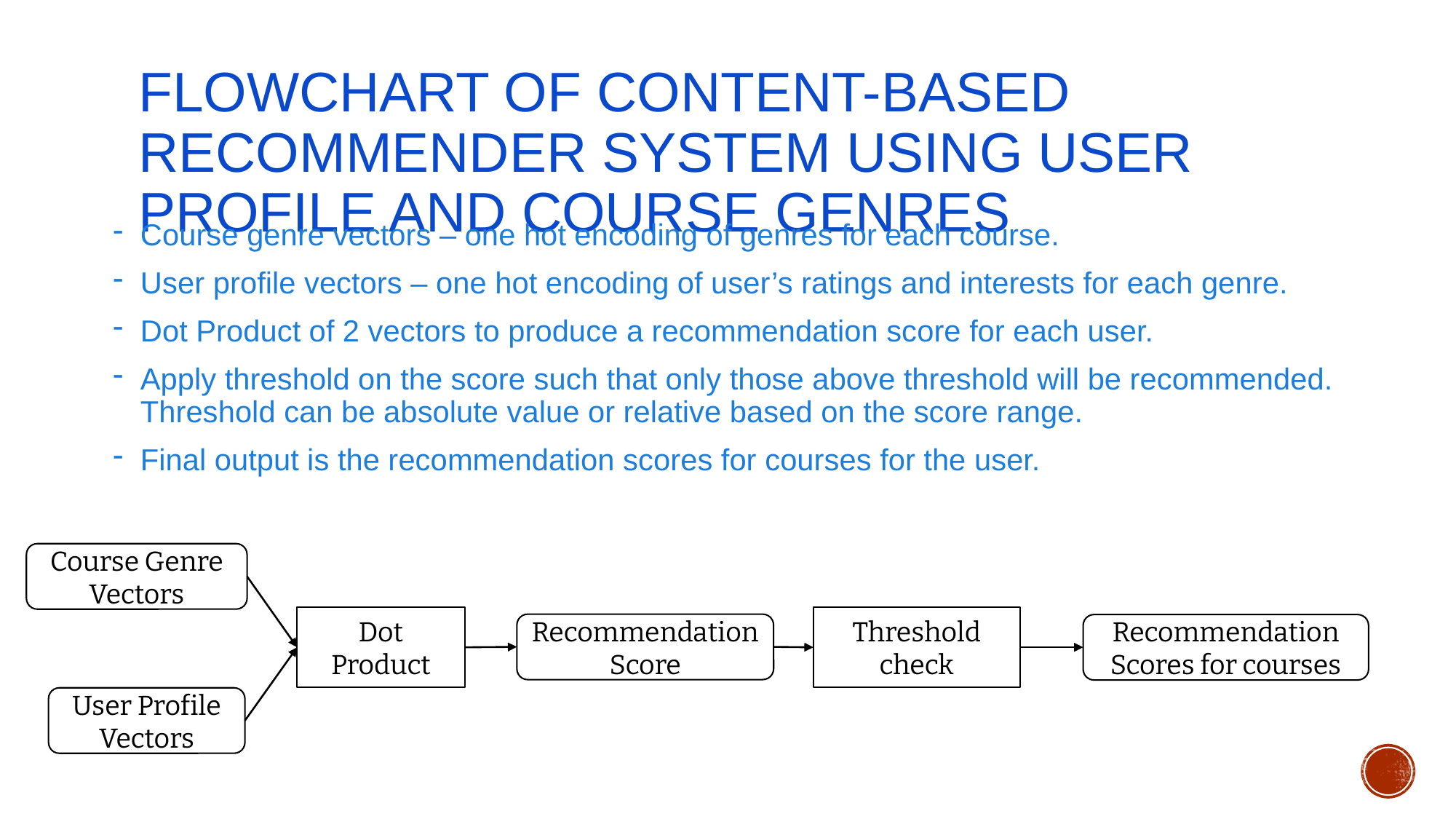

# Flowchart of content-based recommender system using user profile and course genres
Course genre vectors – one hot encoding of genres for each course.
User profile vectors – one hot encoding of user’s ratings and interests for each genre.
Dot Product of 2 vectors to produce a recommendation score for each user.
Apply threshold on the score such that only those above threshold will be recommended. Threshold can be absolute value or relative based on the score range.
Final output is the recommendation scores for courses for the user.
Course Genre Vectors
Dot Product
Threshold check
Recommendation Score
Recommendation Scores for courses
User Profile Vectors